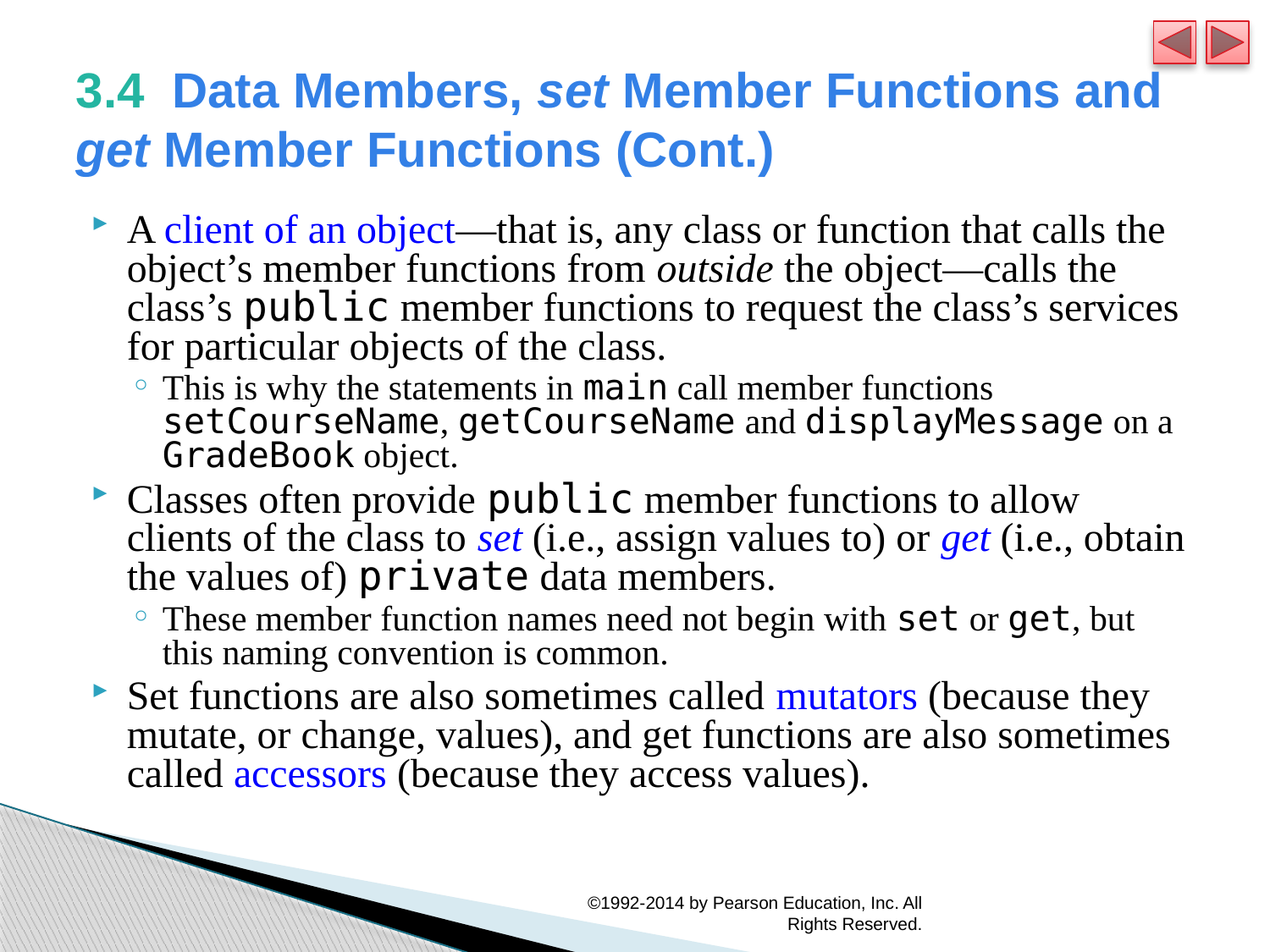

# 3.4  Data Members, set Member Functions and get Member Functions (Cont.)
A client of an object—that is, any class or function that calls the object’s member functions from outside the object—calls the class’s public member functions to request the class’s services for particular objects of the class.
This is why the statements in main call member functions setCourseName, getCourseName and displayMessage on a GradeBook object.
Classes often provide public member functions to allow clients of the class to set (i.e., assign values to) or get (i.e., obtain the values of) private data members.
These member function names need not begin with set or get, but this naming convention is common.
Set functions are also sometimes called mutators (because they mutate, or change, values), and get functions are also sometimes called accessors (because they access values).
©1992-2014 by Pearson Education, Inc. All Rights Reserved.